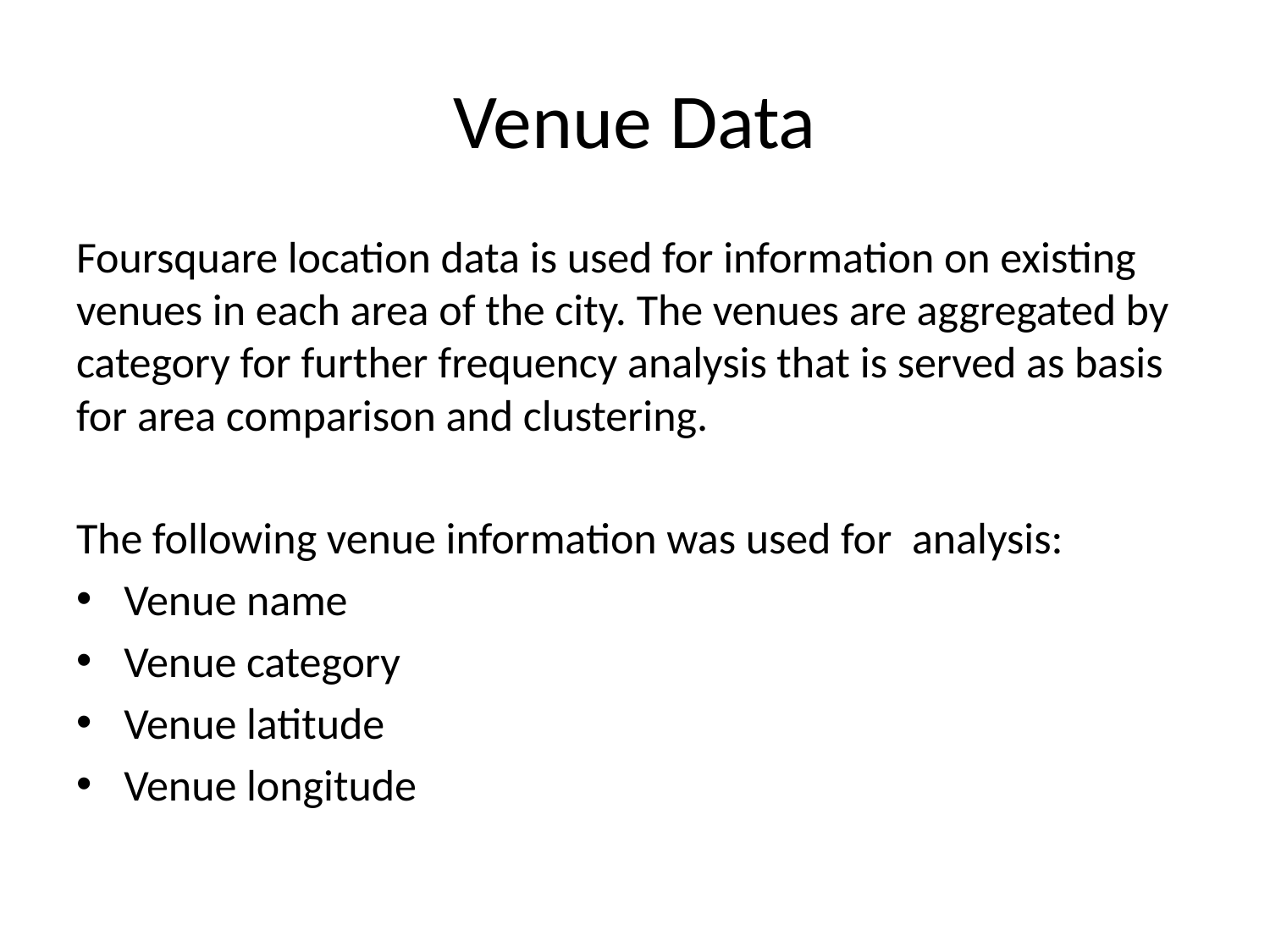

# Venue Data
Foursquare location data is used for information on existing venues in each area of the city. The venues are aggregated by category for further frequency analysis that is served as basis for area comparison and clustering.

The following venue information was used for  analysis:
Venue name
Venue category
Venue latitude
Venue longitude